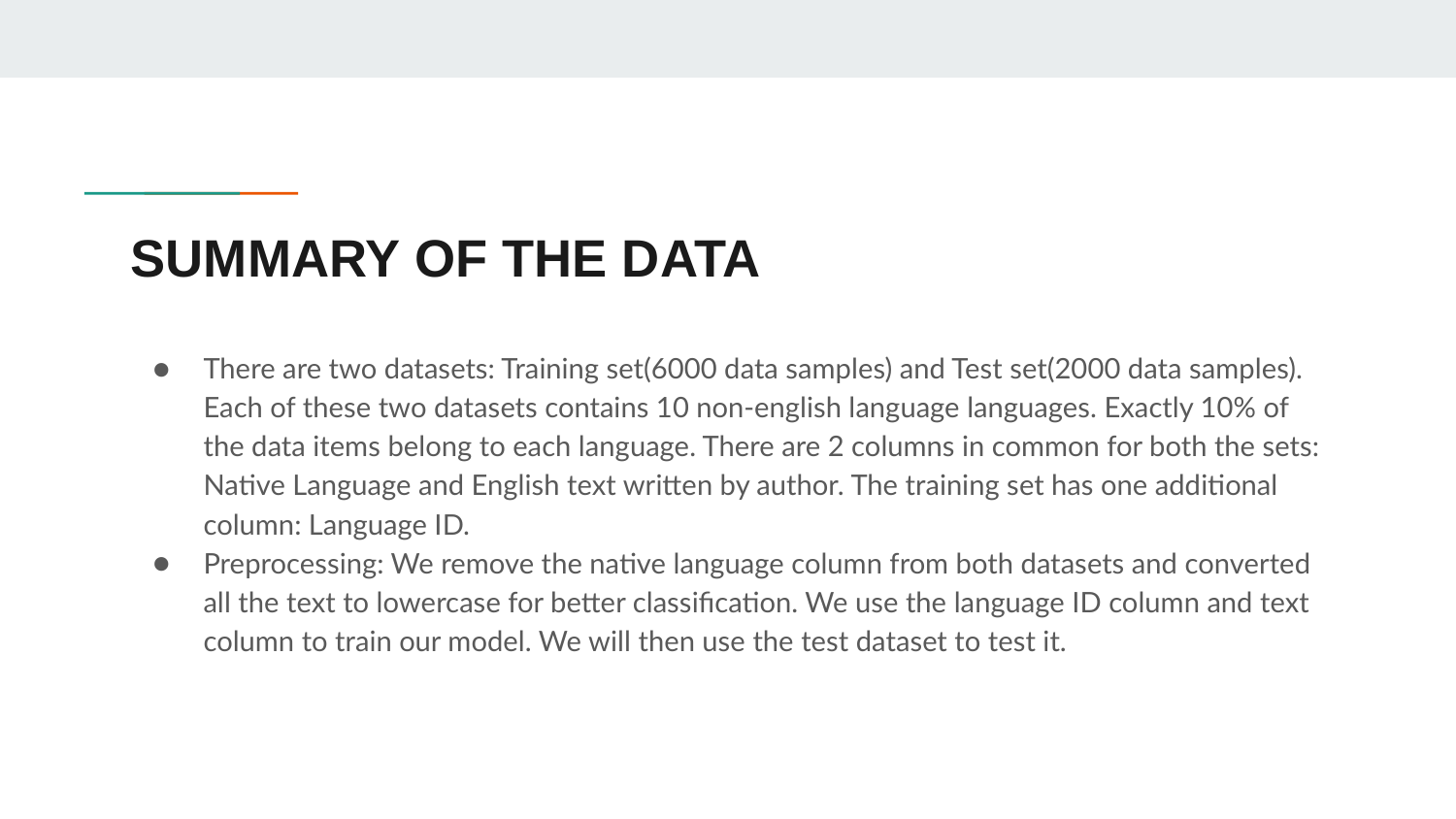

# SUMMARY OF THE DATA
There are two datasets: Training set(6000 data samples) and Test set(2000 data samples). Each of these two datasets contains 10 non-english language languages. Exactly 10% of the data items belong to each language. There are 2 columns in common for both the sets: Native Language and English text written by author. The training set has one additional column: Language ID.
Preprocessing: We remove the native language column from both datasets and converted all the text to lowercase for better classification. We use the language ID column and text column to train our model. We will then use the test dataset to test it.